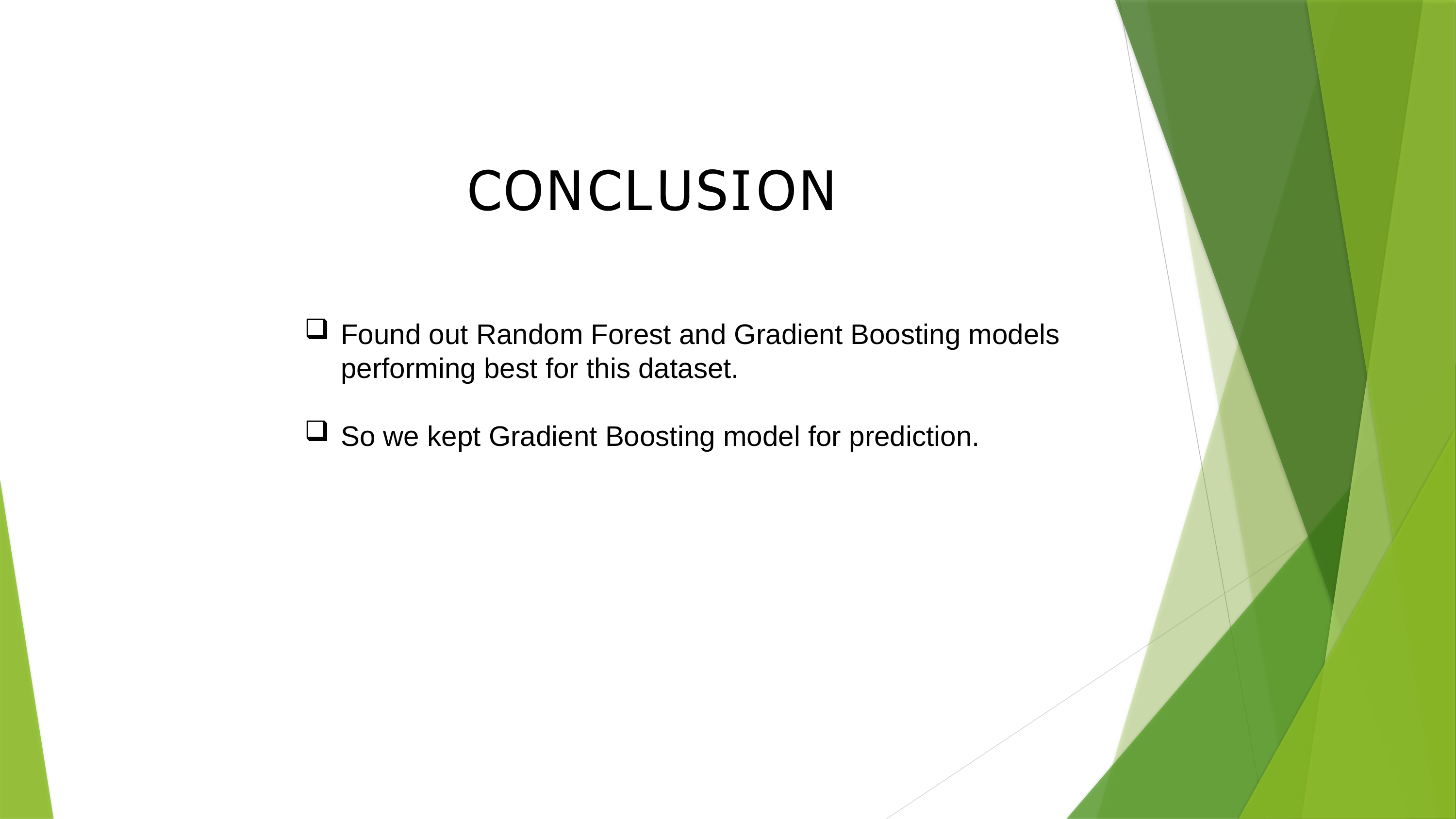

CONCLUSION
Found out Random Forest and Gradient Boosting models performing best for this dataset.

So we kept Gradient Boosting model for prediction.